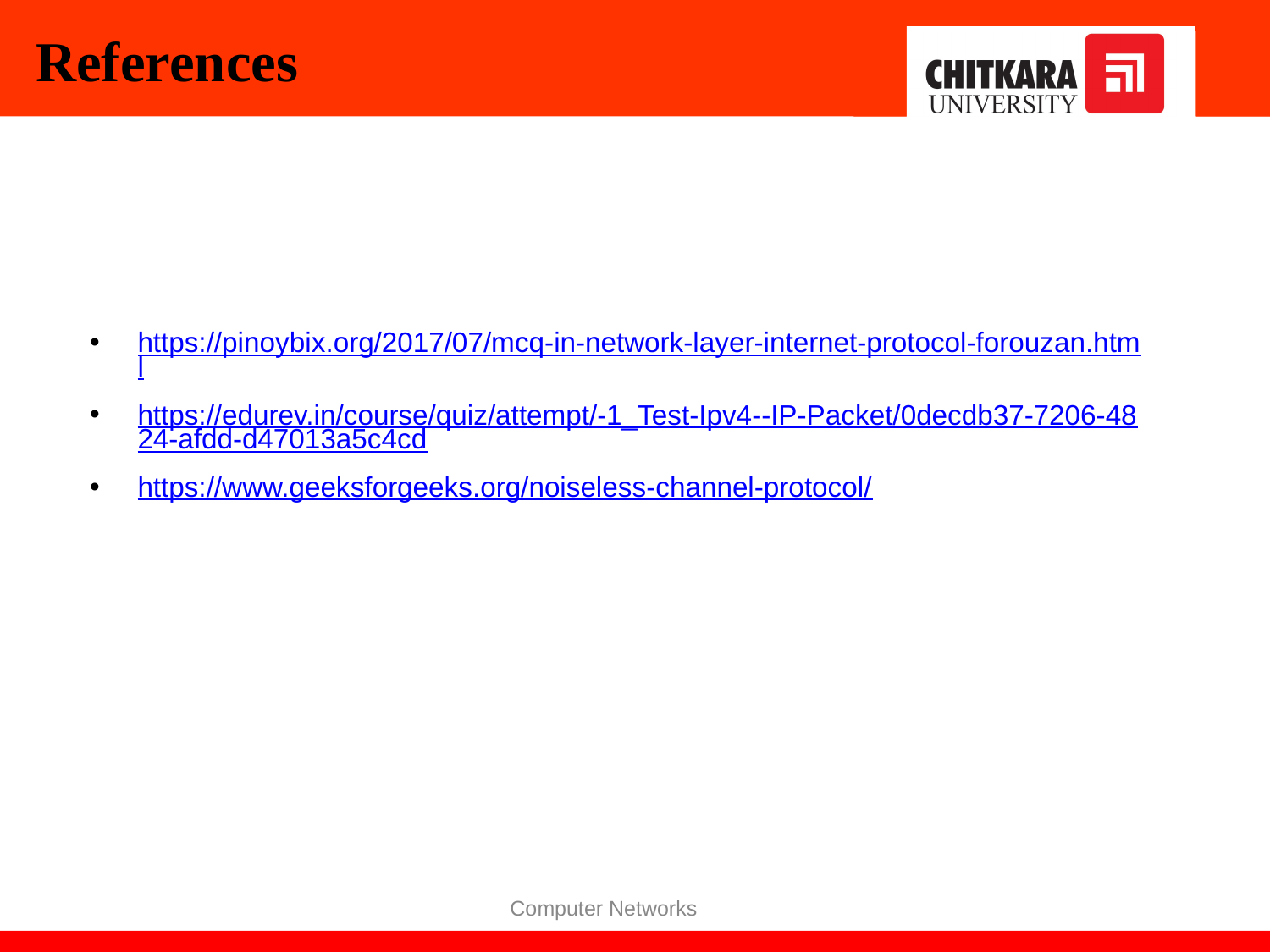

# References
https://pinoybix.org/2017/07/mcq-in-network-layer-internet-protocol-forouzan.html
https://edurev.in/course/quiz/attempt/-1_Test-Ipv4--IP-Packet/0decdb37-7206-4824-afdd-d47013a5c4cd
https://www.geeksforgeeks.org/noiseless-channel-protocol/

Computer Networks